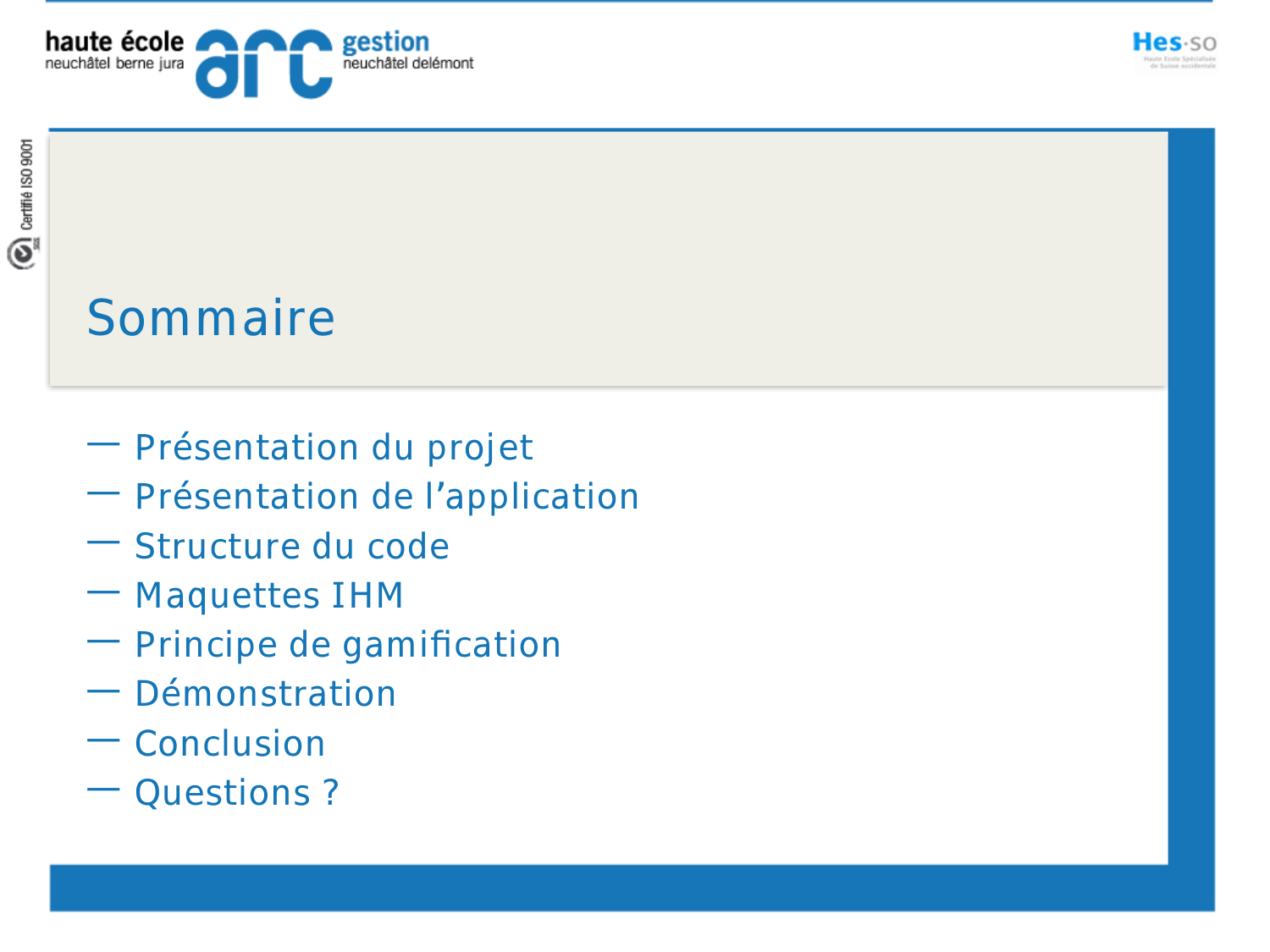

Sommaire
Présentation du projet
Présentation de l’application
Structure du code
Maquettes IHM
Principe de gamification
Démonstration
Conclusion
Questions ?